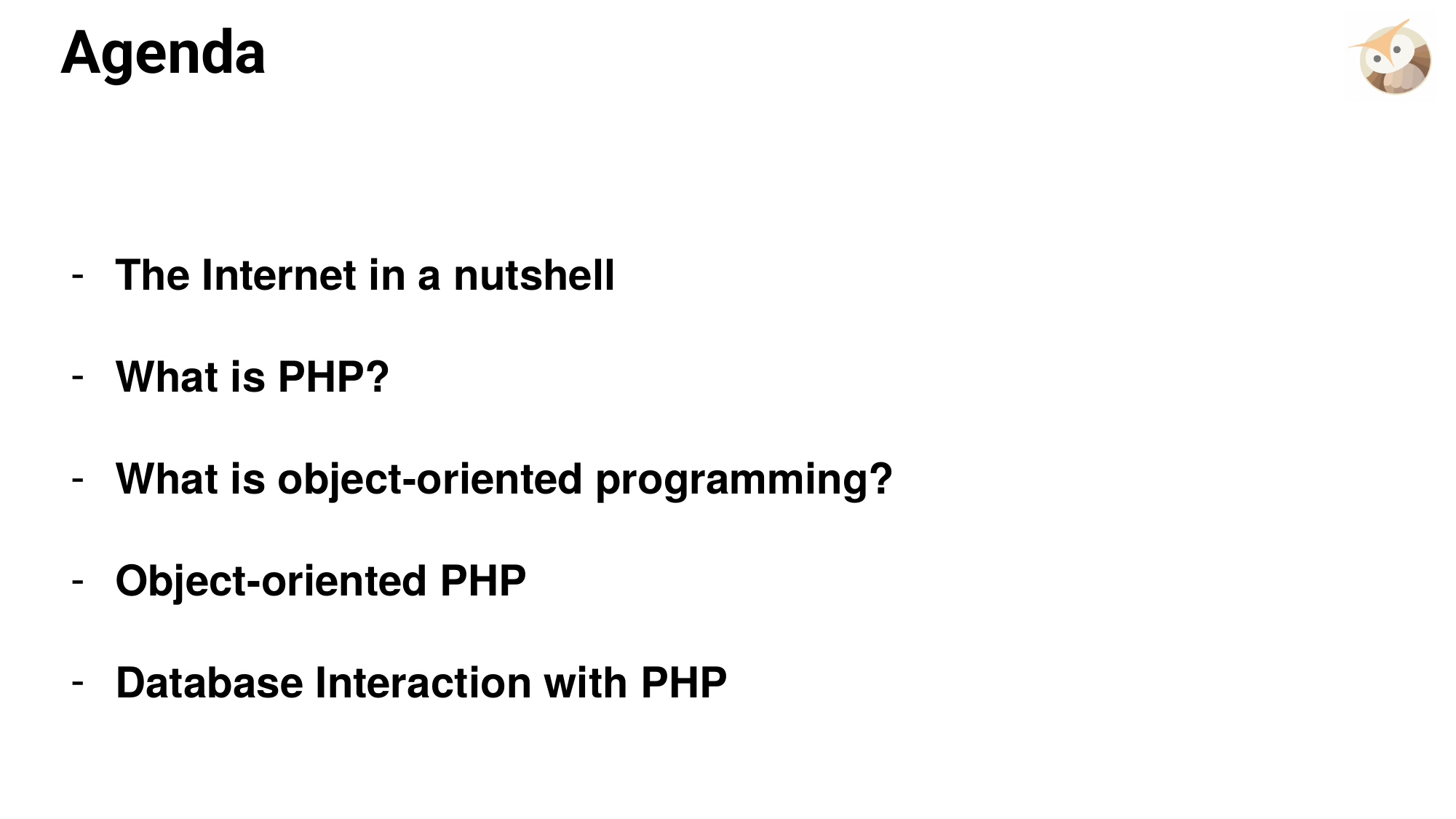

# Agenda
The Internet in a nutshell
What is PHP?
What is object-oriented programming?
Object-oriented PHP
Database Interaction with PHP